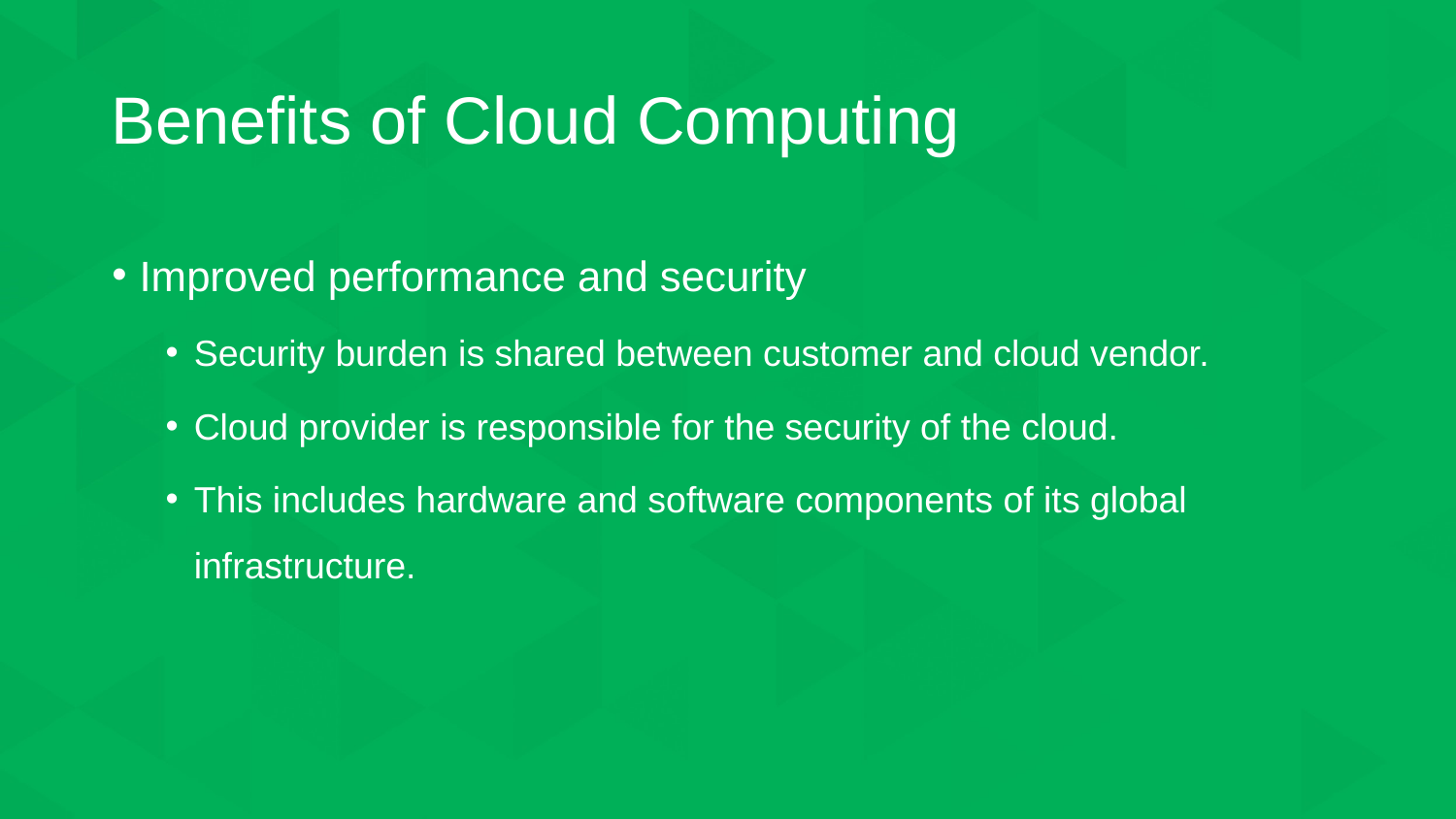

# Benefits of Cloud Computing
Improved performance and security
Security burden is shared between customer and cloud vendor.
Cloud provider is responsible for the security of the cloud.
This includes hardware and software components of its global infrastructure.